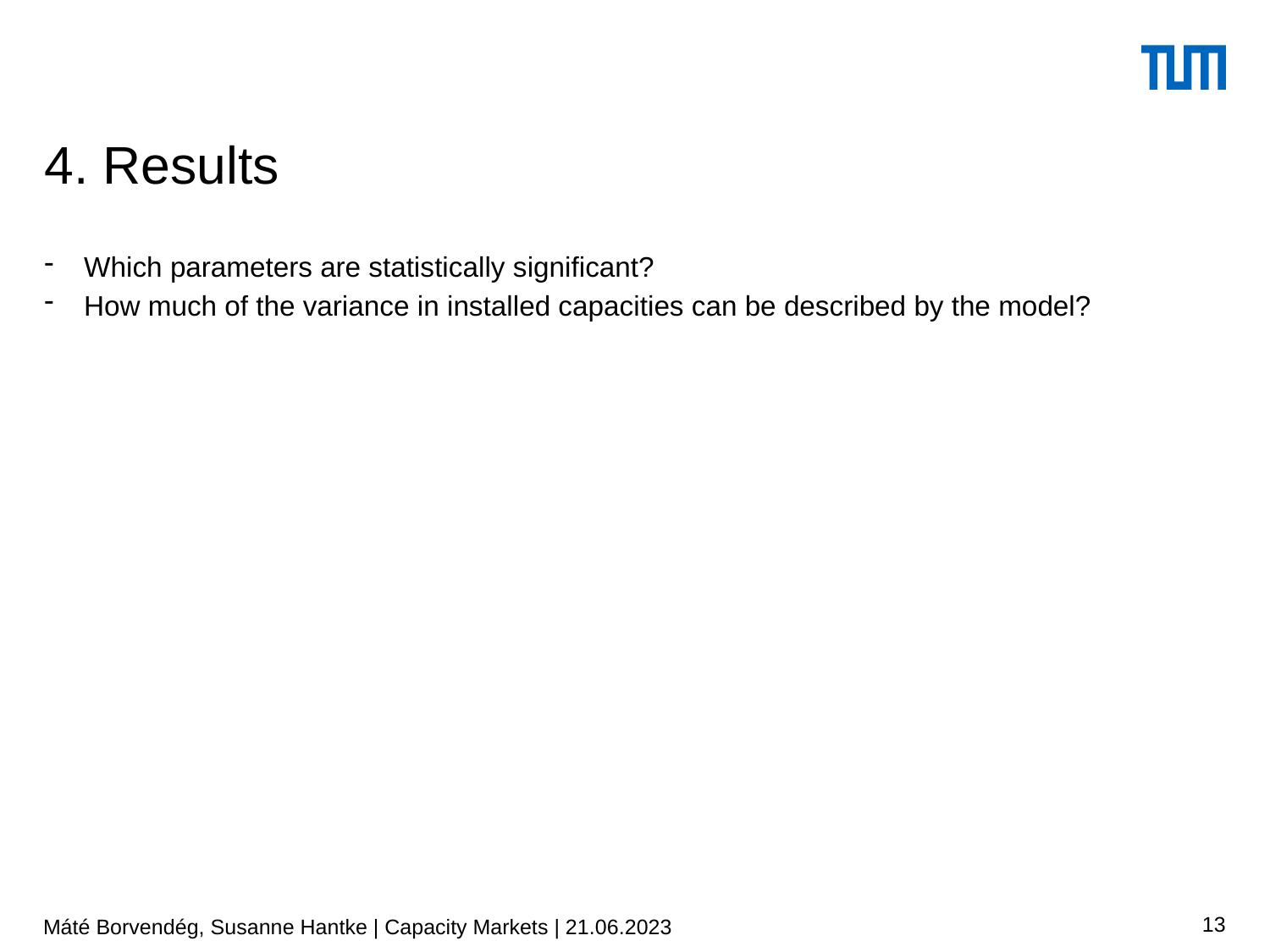

# 4. Results
Which parameters are statistically significant?
How much of the variance in installed capacities can be described by the model?

13
Máté Borvendég, Susanne Hantke | Capacity Markets | 21.06.2023